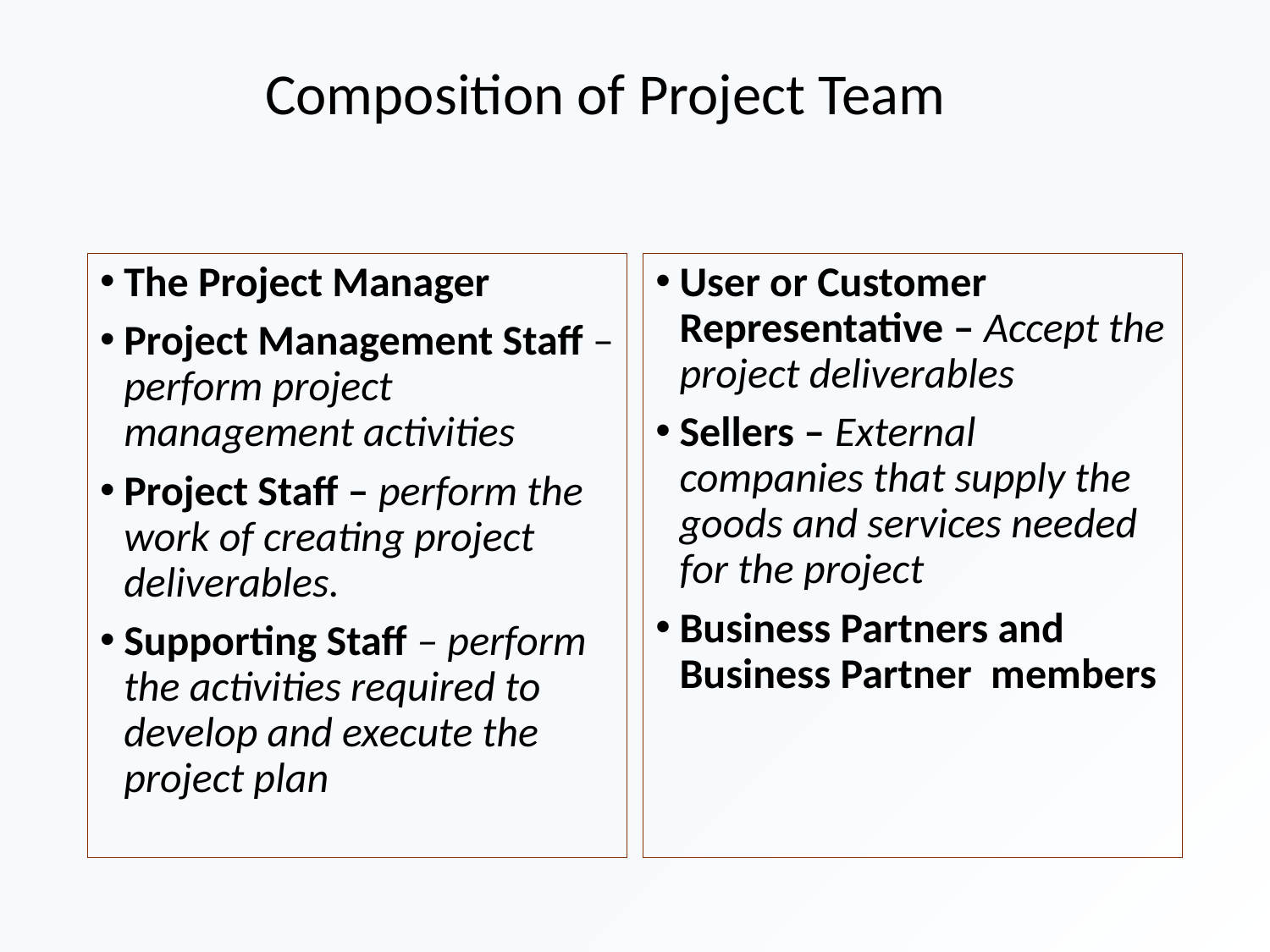

# Composition of Project Team
The Project Manager
Project Management Staff – perform project management activities
Project Staff – perform the work of creating project deliverables.
Supporting Staff – perform the activities required to develop and execute the project plan

User or Customer Representative – Accept the project deliverables
Sellers – External companies that supply the goods and services needed for the project
Business Partners and Business Partner  members